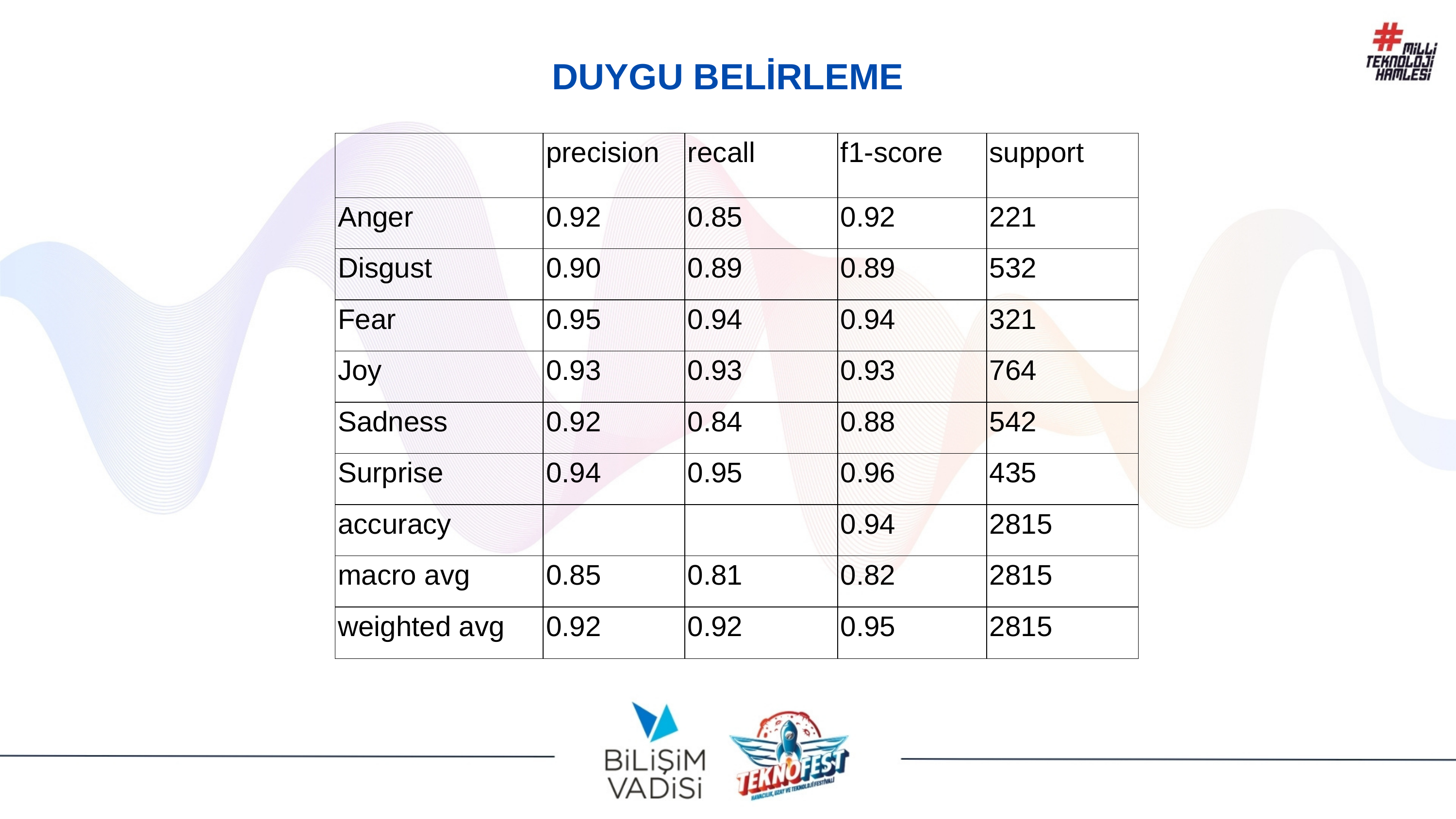

DUYGU BELİRLEME
|  | precision | recall | f1-score | support |
| --- | --- | --- | --- | --- |
| Anger | 0.92 | 0.85 | 0.92 | 221 |
| Disgust | 0.90 | 0.89 | 0.89 | 532 |
| Fear | 0.95 | 0.94 | 0.94 | 321 |
| Joy | 0.93 | 0.93 | 0.93 | 764 |
| Sadness | 0.92 | 0.84 | 0.88 | 542 |
| Surprise | 0.94 | 0.95 | 0.96 | 435 |
| accuracy |  |  | 0.94 | 2815 |
| macro avg | 0.85 | 0.81 | 0.82 | 2815 |
| weighted avg | 0.92 | 0.92 | 0.95 | 2815 |